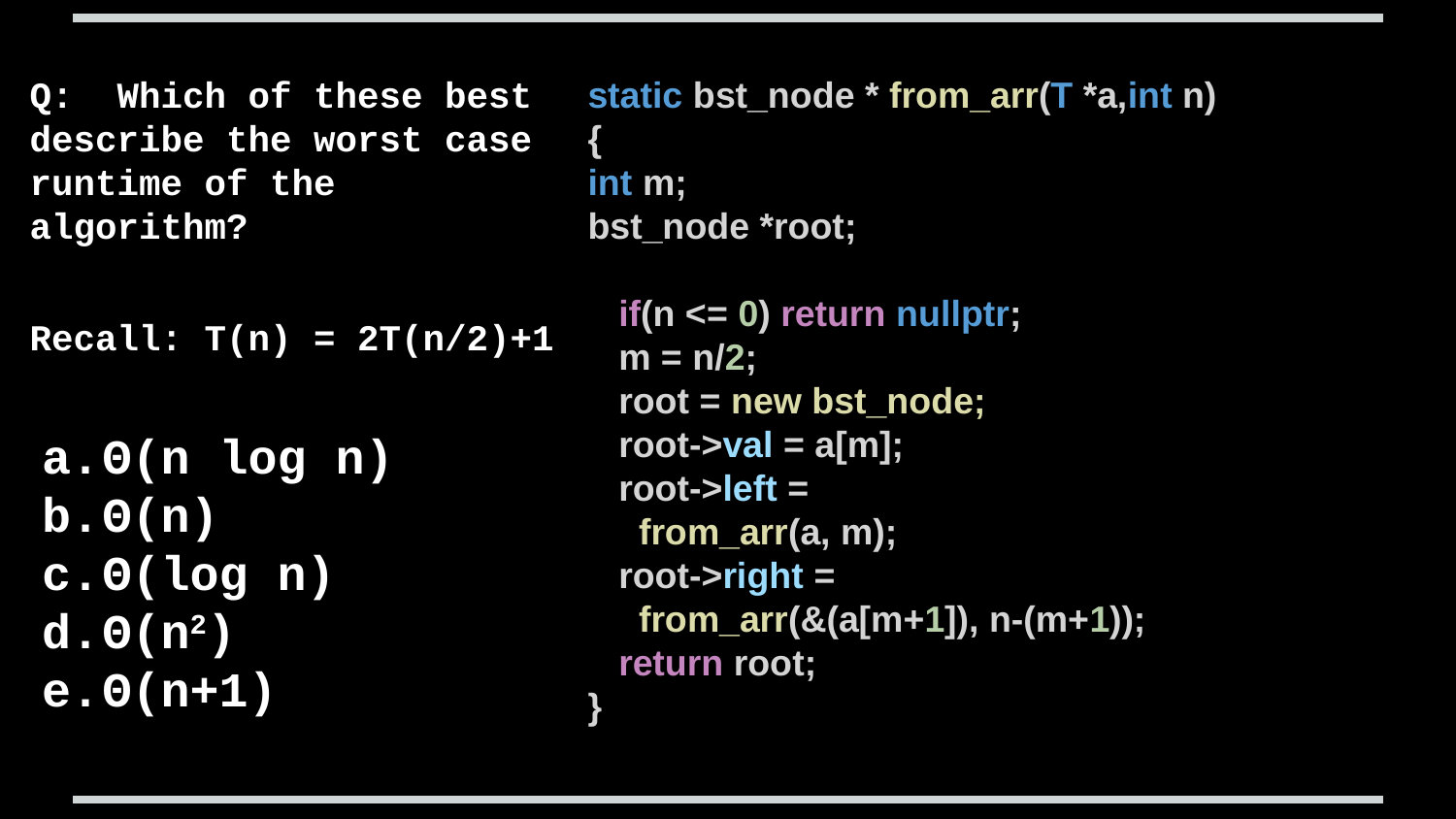

Q:  Which of these best describe the worst case runtime of the algorithm?

Recall: T(n) = 2T(n/2)+1

Θ(n log n)
Θ(n)
Θ(log n)
Θ(n2)
Θ(n+1)
static bst_node * from_arr(T *a,int n)
{
int m;
bst_node *root;

   if(n <= 0) return nullptr;
   m = n/2;
   root = new bst_node;
   root->val = a[m];
   root->left =
     from_arr(a, m);
   root->right =
     from_arr(&(a[m+1]), n-(m+1));
   return root;
}